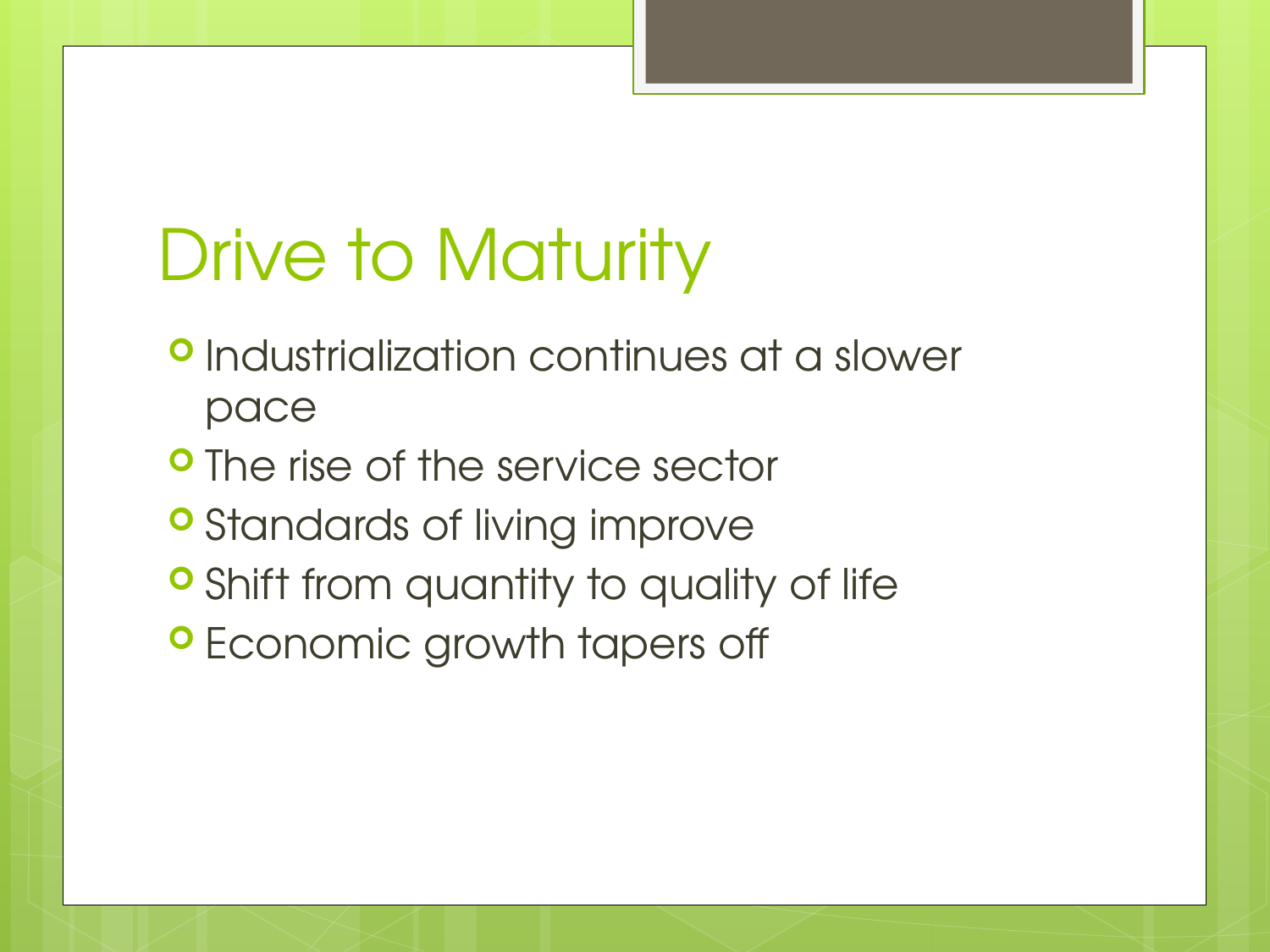

# Drive to Maturity
Industrialization continues at a slower pace
The rise of the service sector
Standards of living improve
Shift from quantity to quality of life
Economic growth tapers off